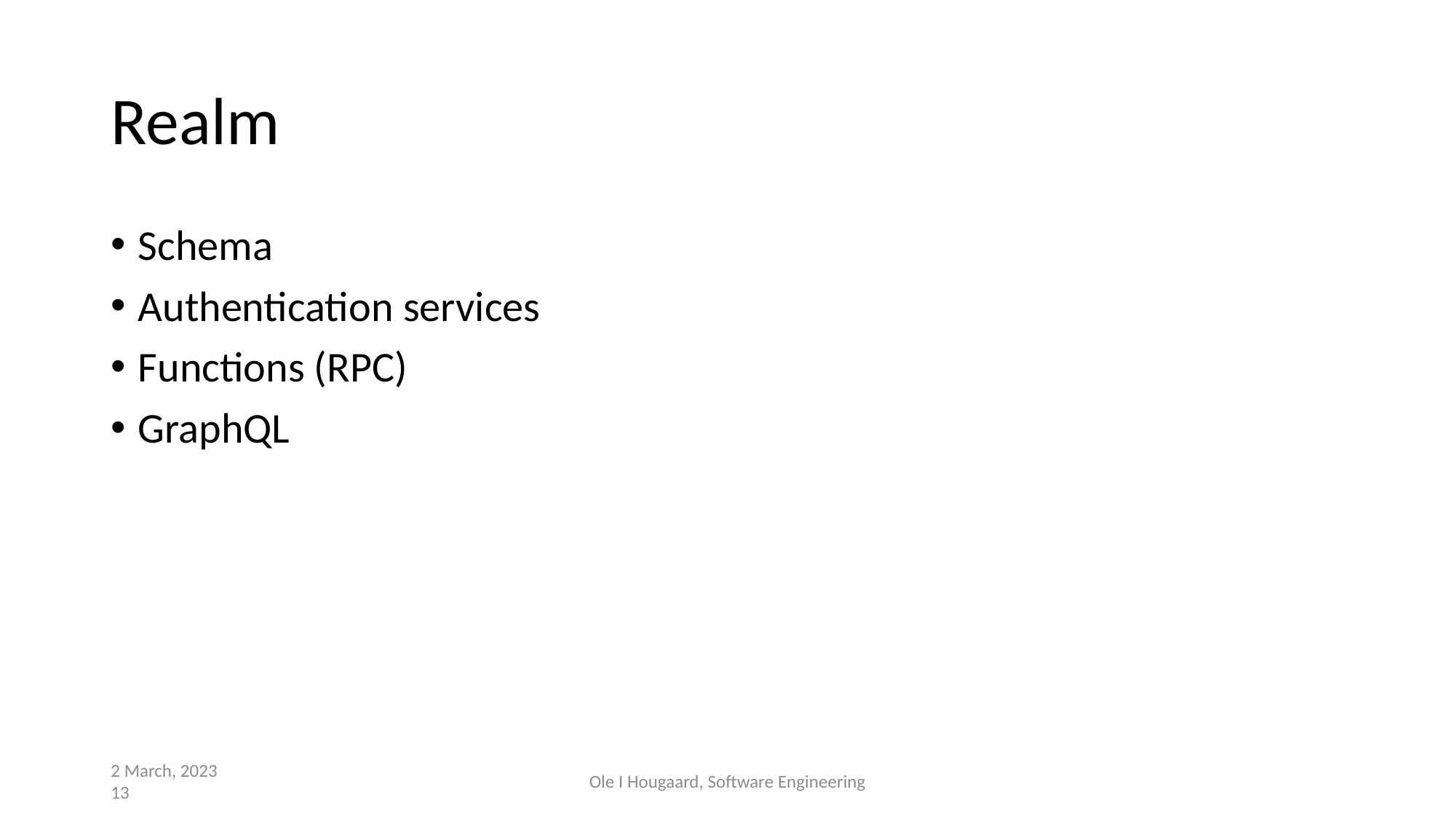

# Realm
Schema
Authentication services
Functions (RPC)
GraphQL
2 March, 2023
13
Ole I Hougaard, Software Engineering